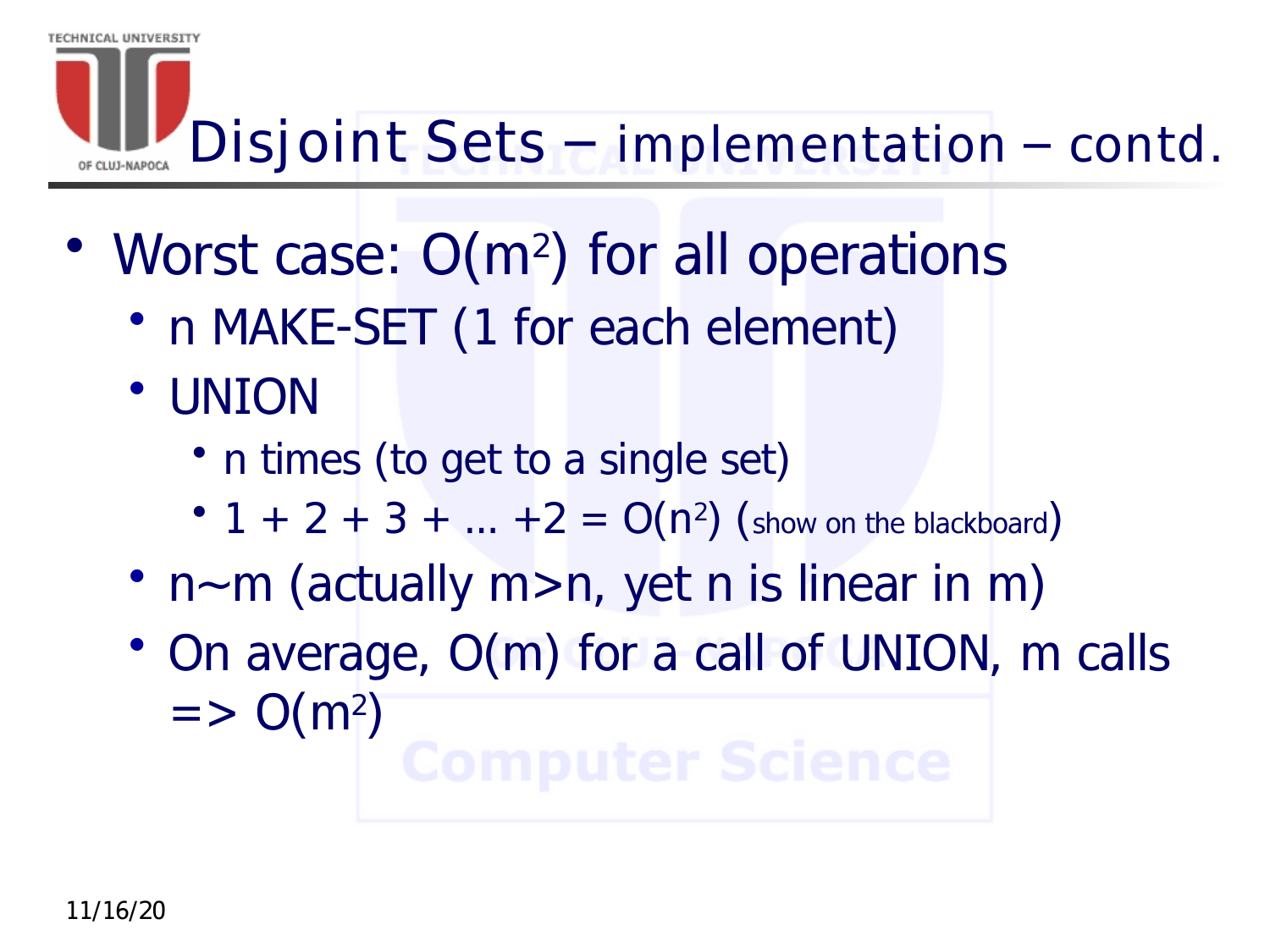

# Disjoint Sets – implementation – contd.
Worst case: O(m2) for all operations
n MAKE-SET (1 for each element)
UNION
n times (to get to a single set)
1 + 2 + 3 + … +2 = O(n2) (show on the blackboard)
n~m (actually m>n, yet n is linear in m)
On average, O(m) for a call of UNION, m calls => O(m2)
11/16/20